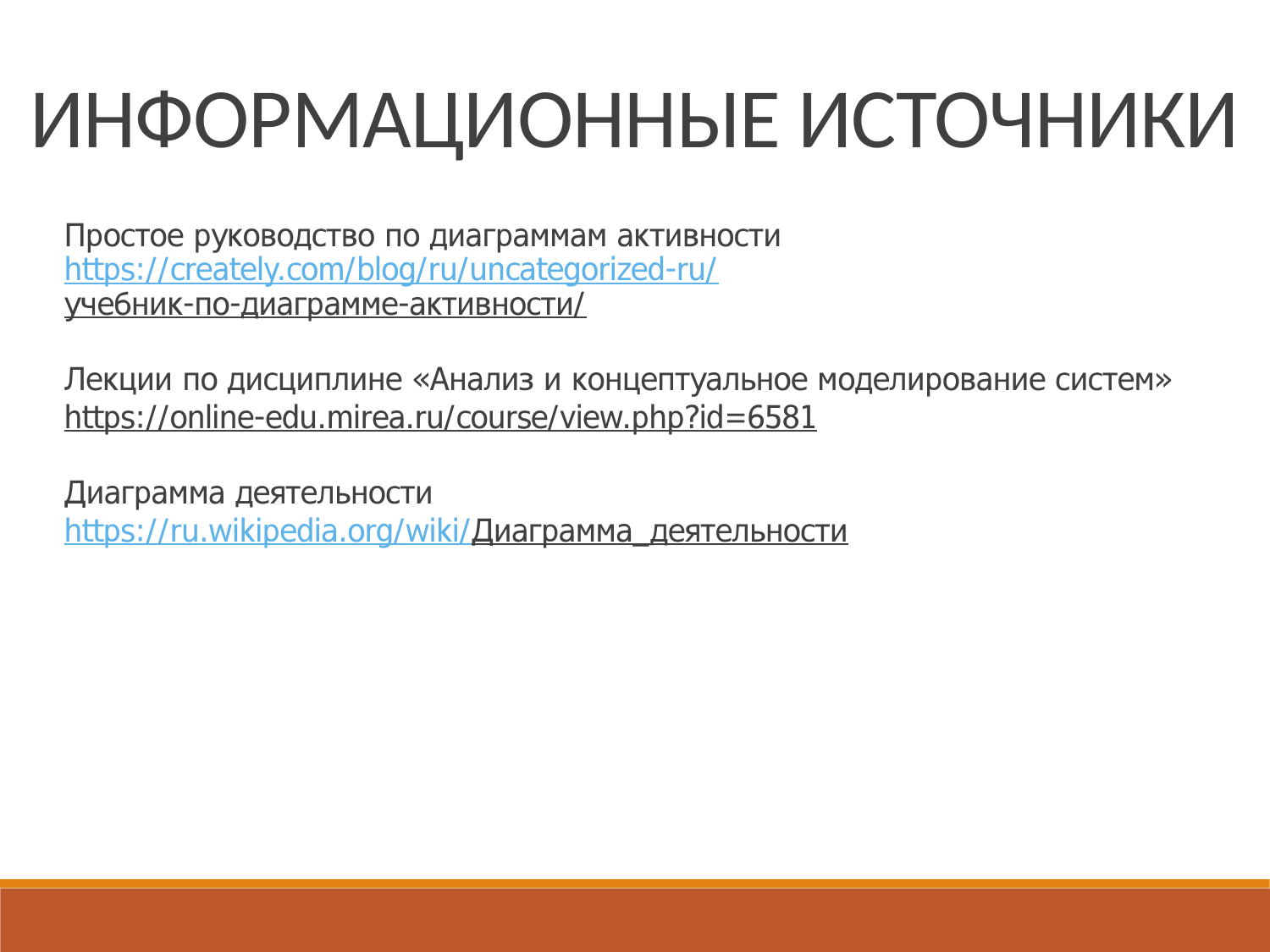

ИНФОРМАЦИОННЫЕ ИСТОЧНИКИ

Простое руководство по диаграммам активности https://creately.com/blog/ru/uncategorized-ru/учебник-по-диаграмме-активности/

Лекции по дисциплине «Анализ и концептуальное моделирование систем»
https://online-edu.mirea.ru/course/view.php?id=6581

Диаграмма деятельности
https://ru.wikipedia.org/wiki/Диаграмма_деятельности